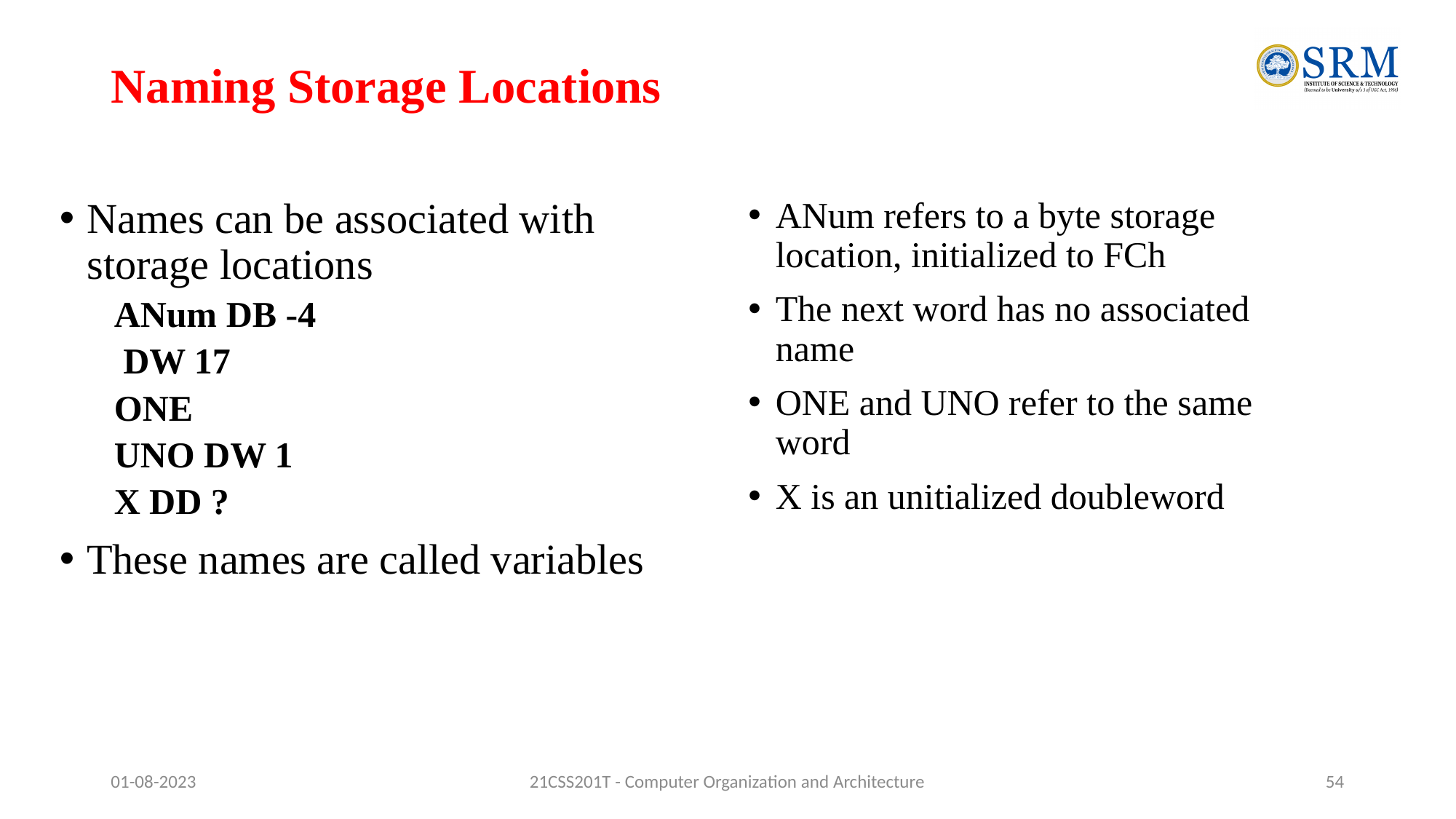

# Naming Storage Locations
Names can be associated with storage locations
ANum DB -4
 DW 17
ONE
UNO DW 1
X DD ?
These names are called variables
ANum refers to a byte storage location, initialized to FCh
The next word has no associated name
ONE and UNO refer to the same word
X is an unitialized doubleword
01-08-2023
21CSS201T - Computer Organization and Architecture
54